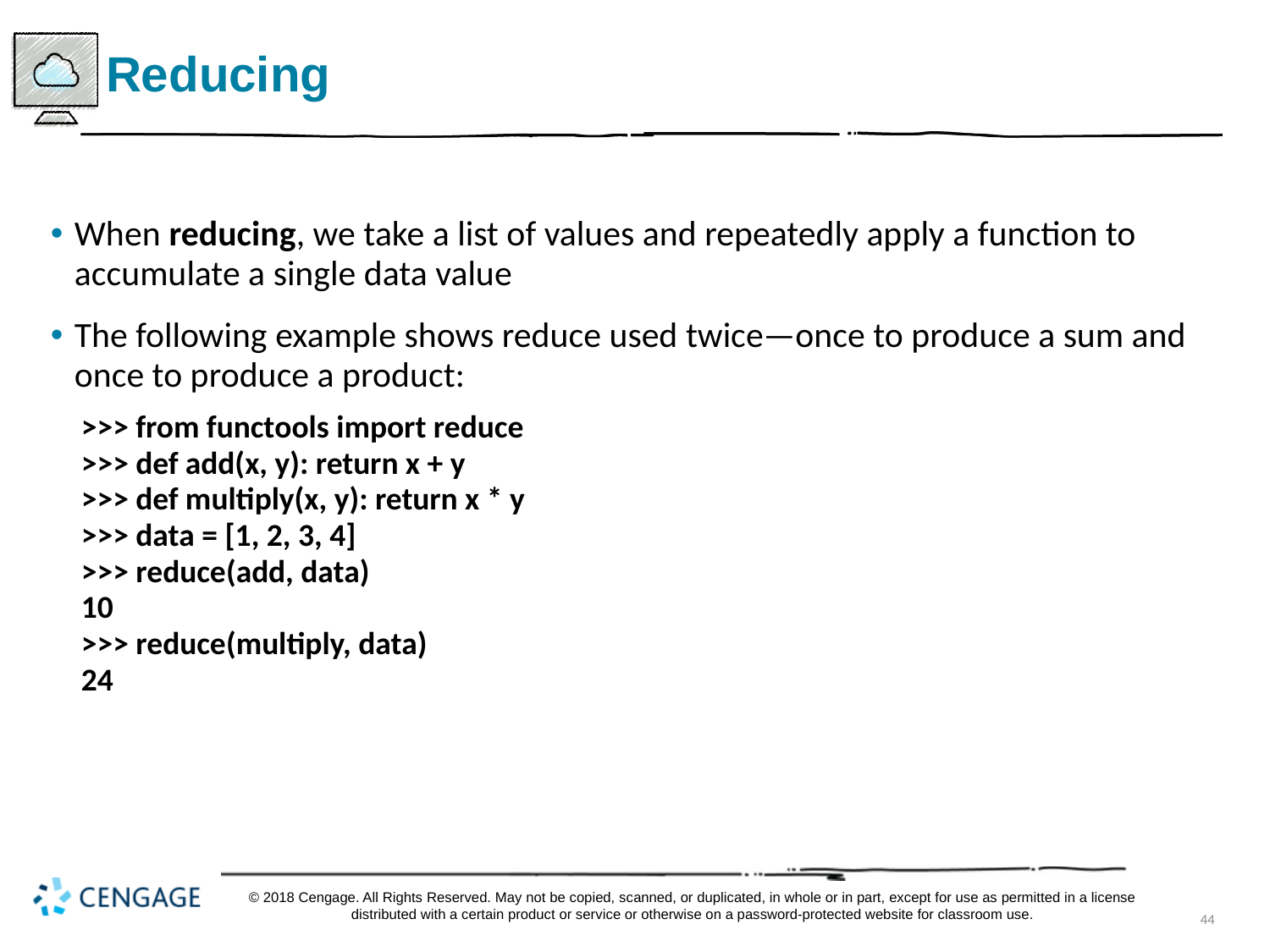

# Reducing
When reducing, we take a list of values and repeatedly apply a function to accumulate a single data value
The following example shows reduce used twice—once to produce a sum and once to produce a product:
>>> from functools import reduce
>>> def add(x, y): return x + y
>>> def multiply(x, y): return x * y
>>> data = [1, 2, 3, 4]
>>> reduce(add, data)
10
>>> reduce(multiply, data)
24
© 2018 Cengage. All Rights Reserved. May not be copied, scanned, or duplicated, in whole or in part, except for use as permitted in a license distributed with a certain product or service or otherwise on a password-protected website for classroom use.